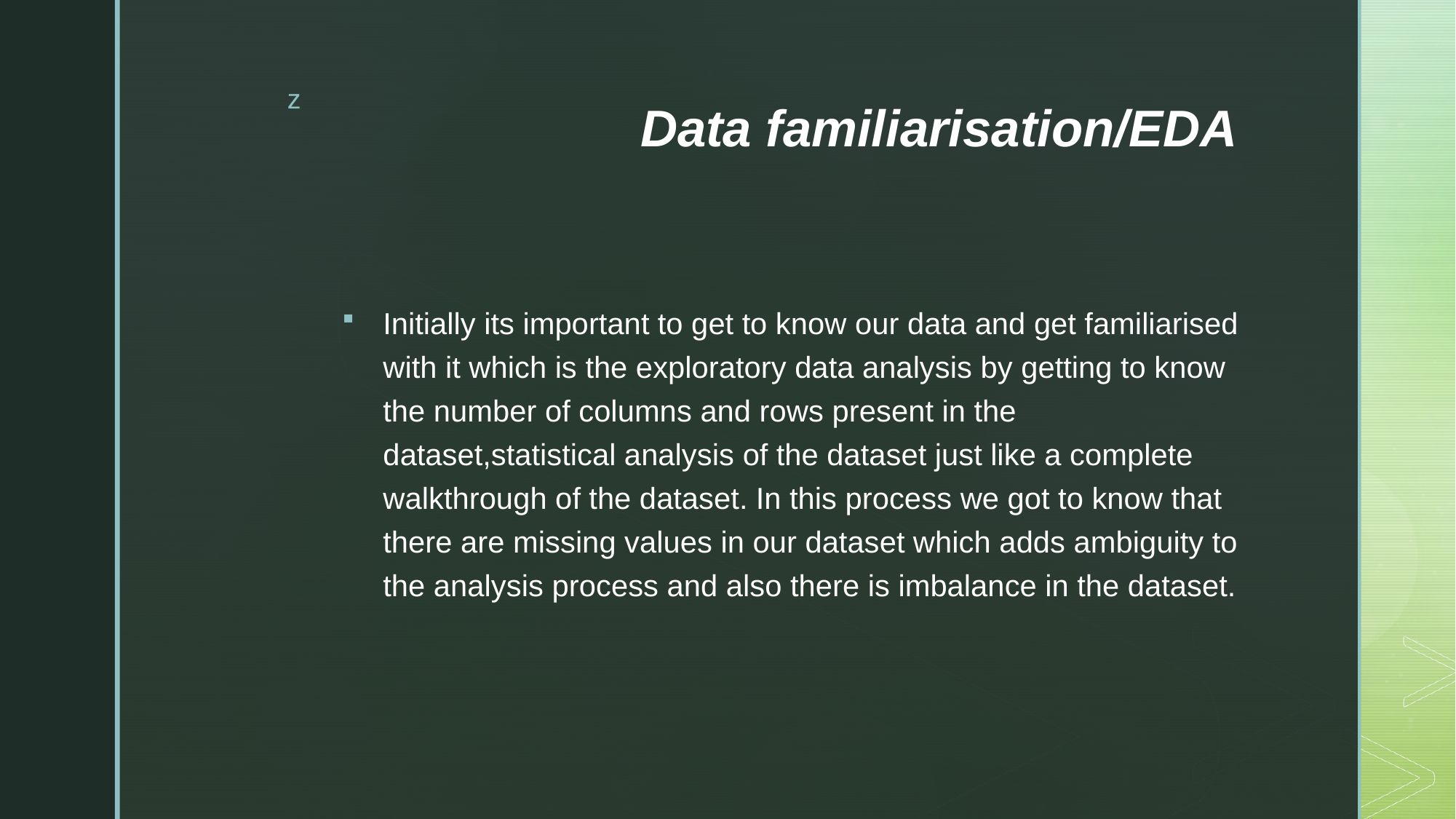

# Data familiarisation/EDA
Initially its important to get to know our data and get familiarised with it which is the exploratory data analysis by getting to know the number of columns and rows present in the dataset,statistical analysis of the dataset just like a complete walkthrough of the dataset. In this process we got to know that there are missing values in our dataset which adds ambiguity to the analysis process and also there is imbalance in the dataset.